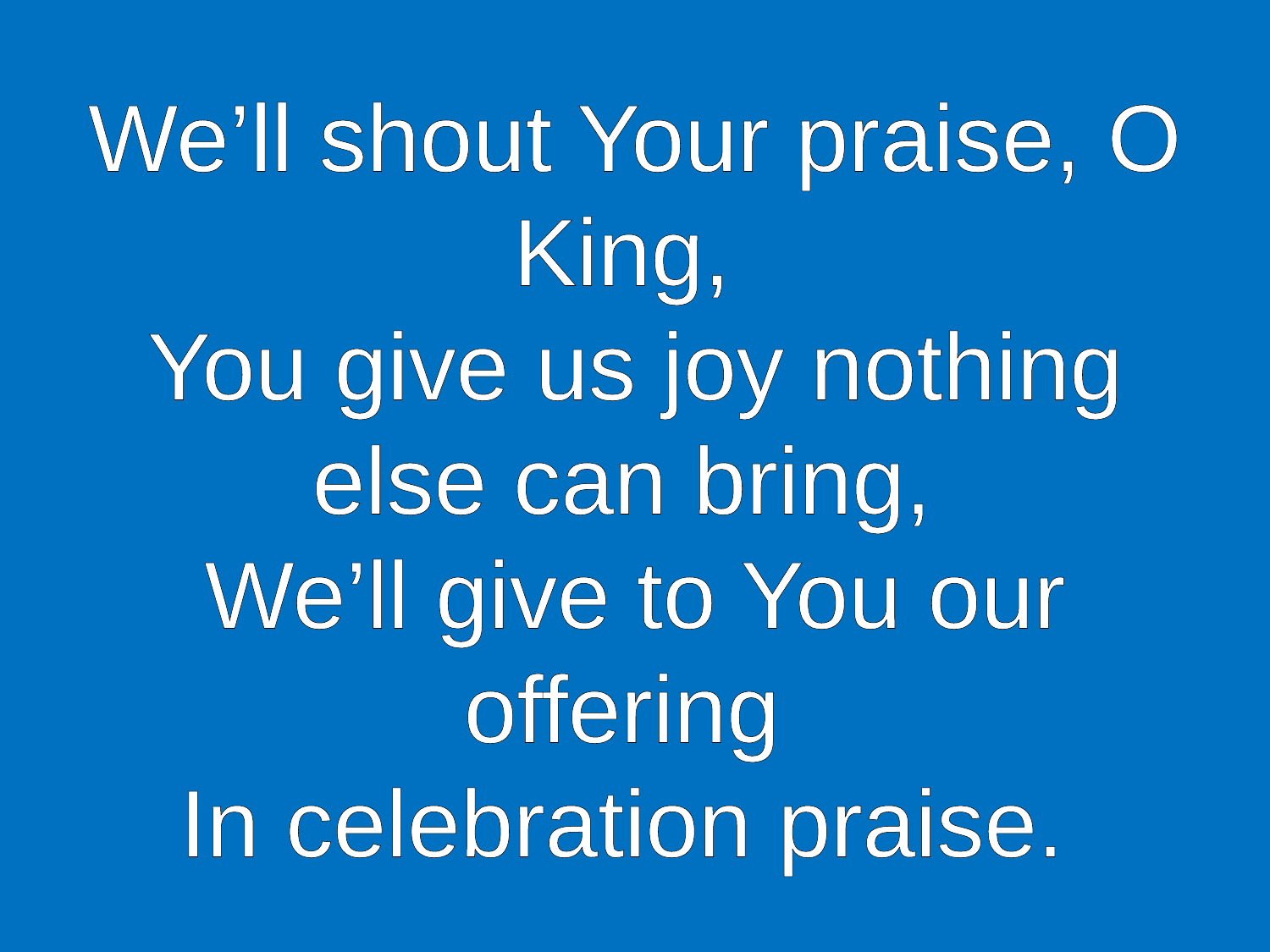

# We’ll shout Your praise, O King, You give us joy nothing else can bring, We’ll give to You our offering In celebration praise.